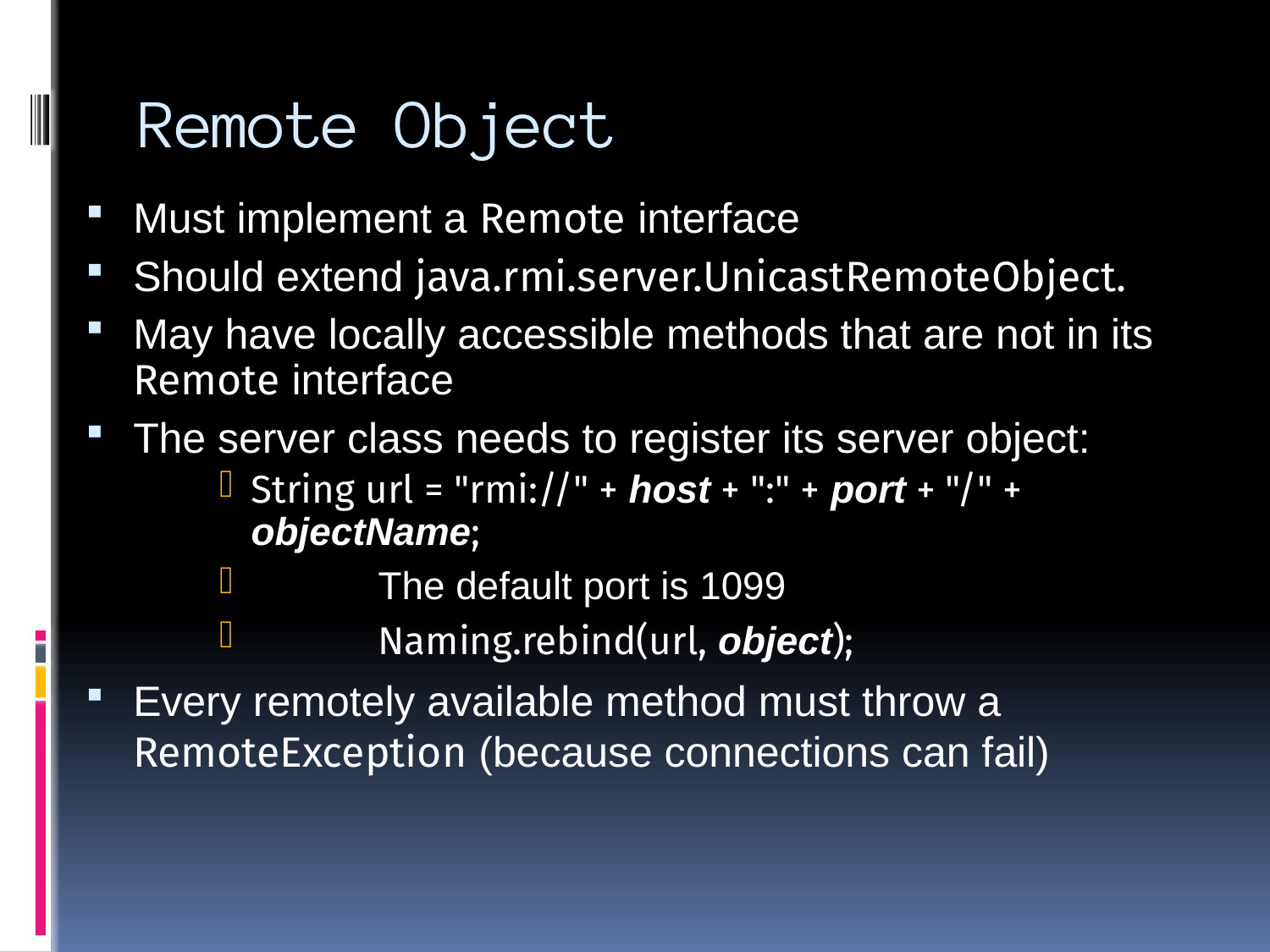

# Remote Object
Must implement a Remote interface
Should extend java.rmi.server.UnicastRemoteObject.
May have locally accessible methods that are not in its Remote interface
The server class needs to register its server object:
String url = "rmi://" + host + ":" + port + "/" + objectName;
	The default port is 1099
	Naming.rebind(url, object);
Every remotely available method must throw a RemoteException (because connections can fail)